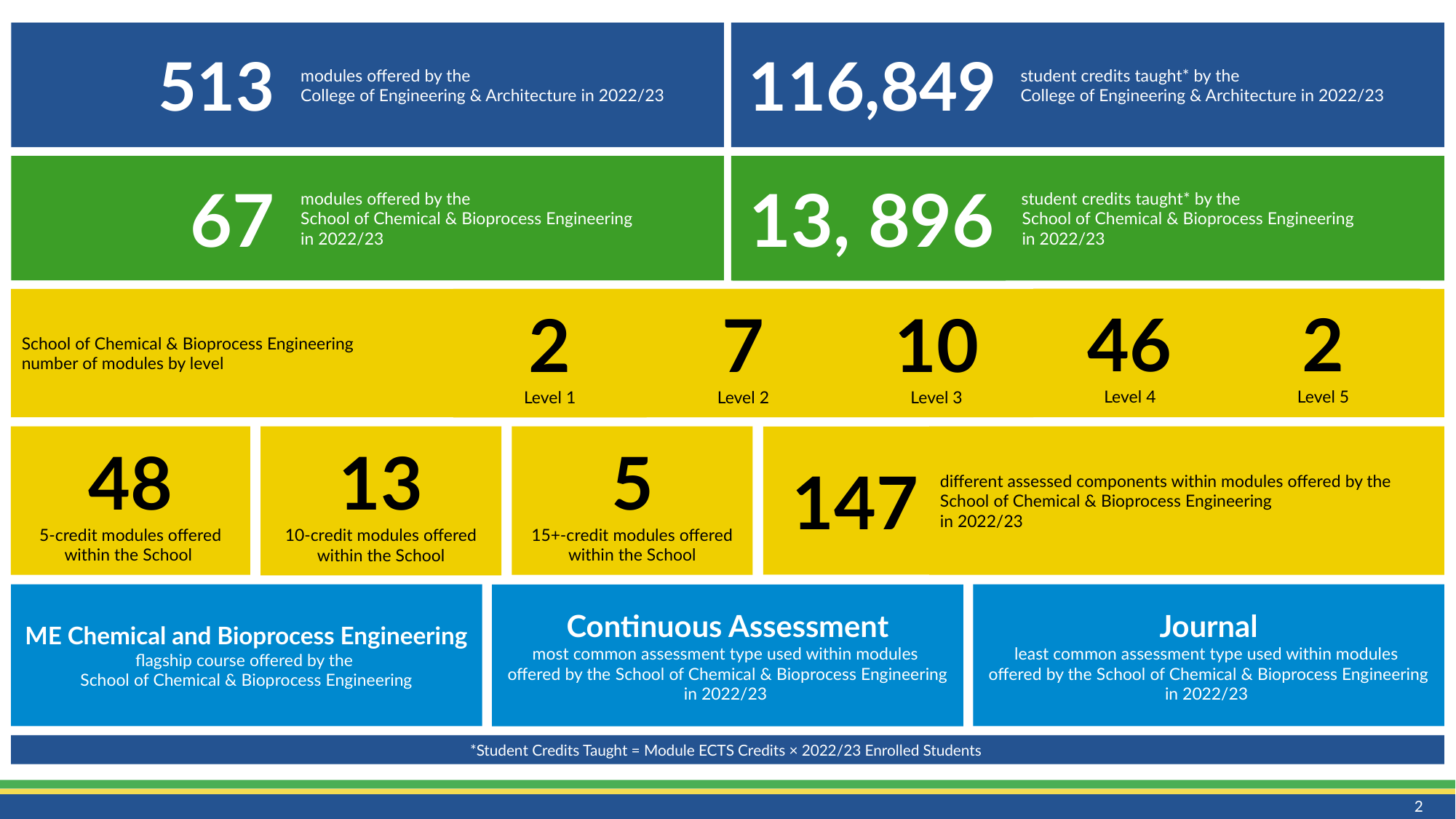

100,000
116,849
513
student credits taught* by the
College of Engineering & Architecture in 2022/23
modules offered by the
College of Engineering & Architecture in 2022/23
67
13, 896
student credits taught* by the
School of Chemical & Bioprocess Engineering
in 2022/23
modules offered by the
School of Chemical & Bioprocess Engineering
in 2022/23
46
Level 4
2
Level 5
School of Chemical & Bioprocess Engineering
number of modules by level
7
Level 2
2
Level 1
10
Level 3
48
5-credit modules offered within the School
13
10-credit modules offered within the School
5
15+-credit modules offered within the School
different assessed components within modules offered by the School of Chemical & Bioprocess Engineering
in 2022/23
147
ME Chemical and Bioprocess Engineering
flagship course offered by the
School of Chemical & Bioprocess Engineering
Journal
least common assessment type used within modules
offered by the School of Chemical & Bioprocess Engineering
in 2022/23
Continuous Assessment
most common assessment type used within modules
offered by the School of Chemical & Bioprocess Engineering
in 2022/23
*Student Credits Taught = Module ECTS Credits × 2022/23 Enrolled Students
2